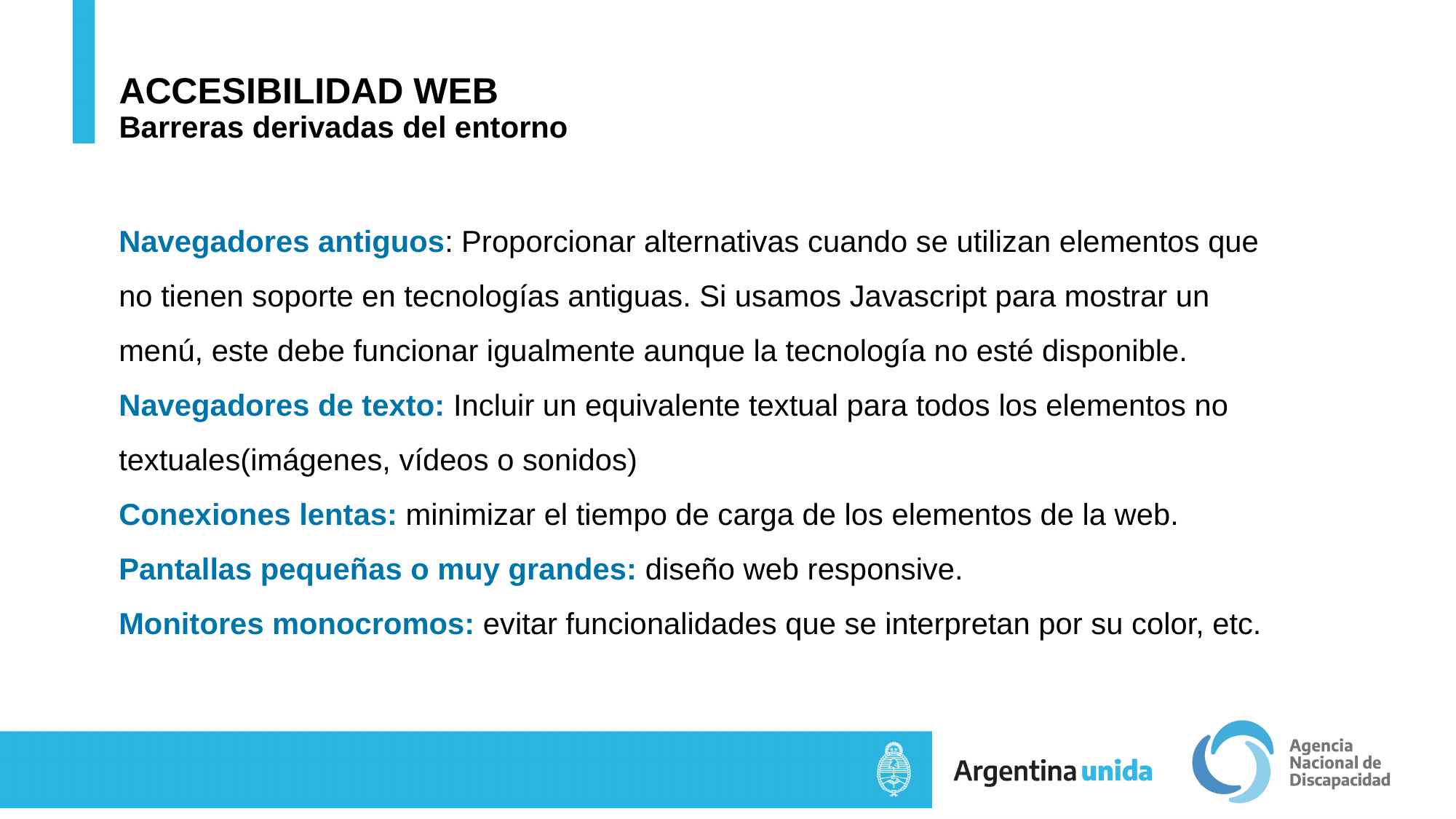

# ACCESIBILIDAD WEB Barreras derivadas del entorno
Navegadores antiguos: Proporcionar alternativas cuando se utilizan elementos que no tienen soporte en tecnologías antiguas. Si usamos Javascript para mostrar un menú, este debe funcionar igualmente aunque la tecnología no esté disponible.
Navegadores de texto: Incluir un equivalente textual para todos los elementos no textuales(imágenes, vídeos o sonidos)
Conexiones lentas: minimizar el tiempo de carga de los elementos de la web.
Pantallas pequeñas o muy grandes: diseño web responsive.
Monitores monocromos: evitar funcionalidades que se interpretan por su color, etc.